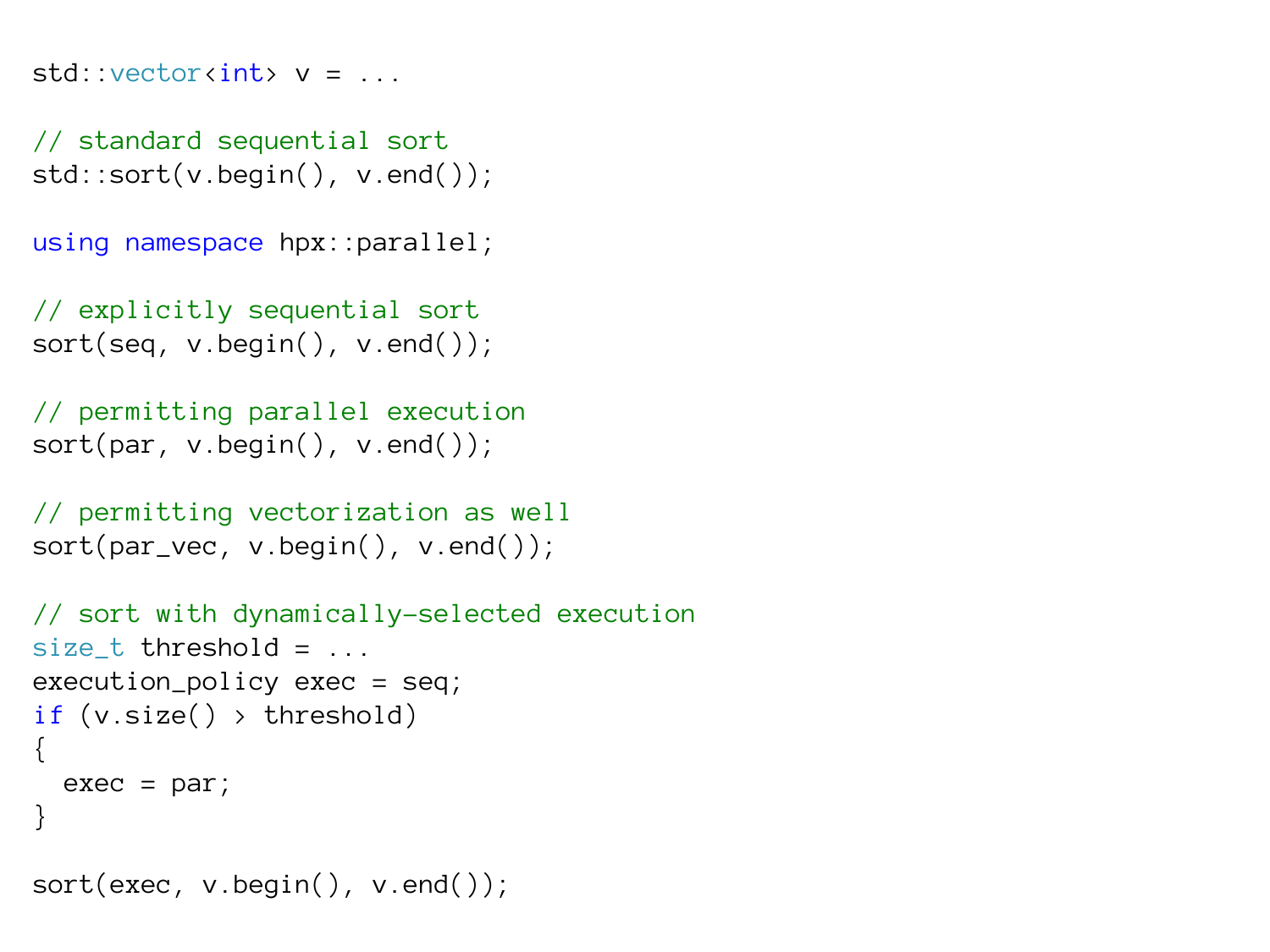

std::vector<int> v = ...

// standard sequential sort
std::sort(v.begin(), v.end());

using namespace hpx::parallel;

// explicitly sequential sort
sort(seq, v.begin(), v.end());

// permitting parallel execution
sort(par, v.begin(), v.end());

// permitting vectorization as well
sort(par_vec, v.begin(), v.end());

// sort with dynamically-selected execution
size_t threshold = ...
execution_policy exec = seq;
if (v.size() > threshold)
{
  exec = par;
}

sort(exec, v.begin(), v.end());
N4352